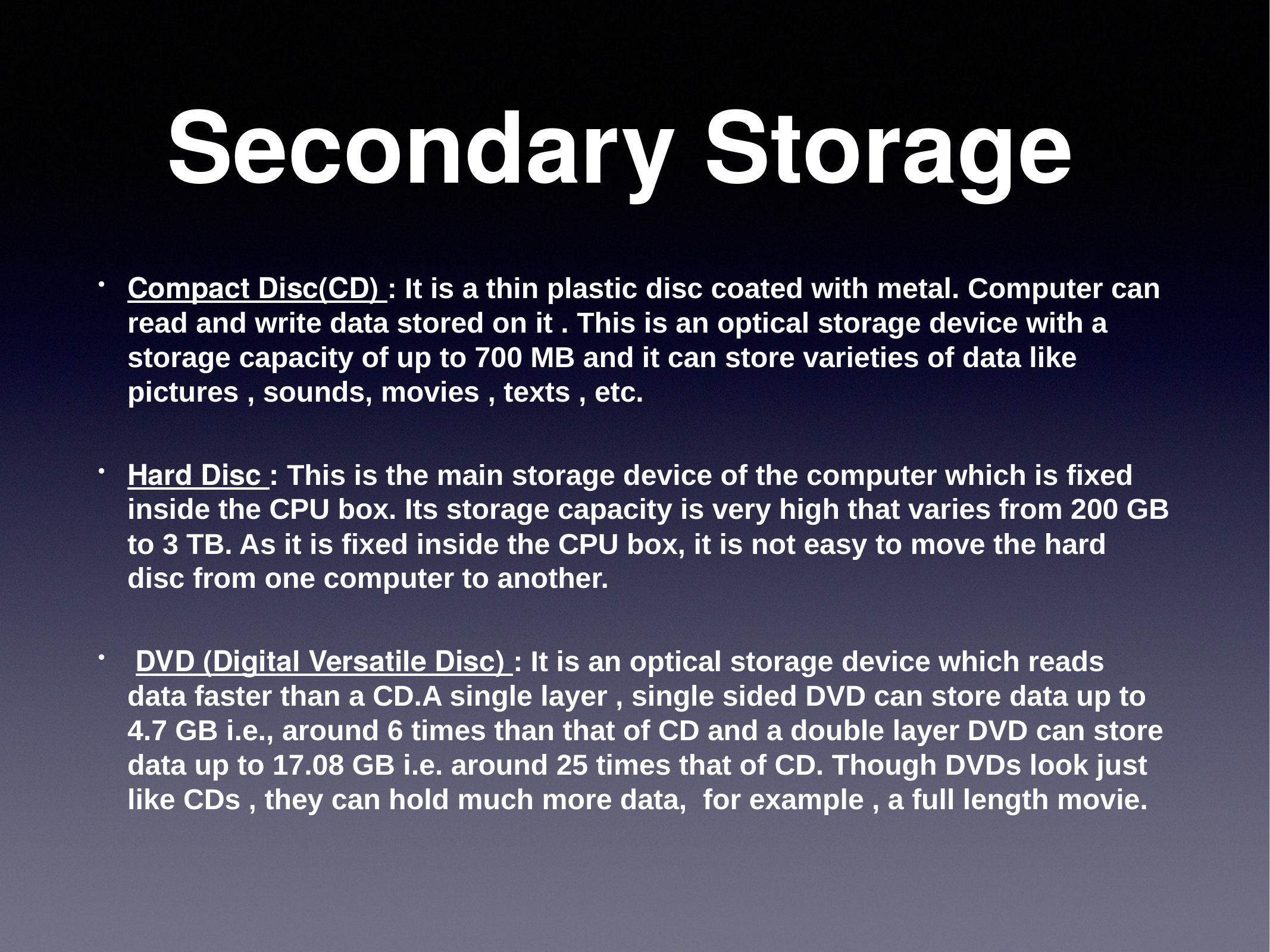

# Secondary Storage
Compact Disc(CD) : It is a thin plastic disc coated with metal. Computer can read and write data stored on it . This is an optical storage device with a storage capacity of up to 700 MB and it can store varieties of data like pictures , sounds, movies , texts , etc.
Hard Disc : This is the main storage device of the computer which is fixed inside the CPU box. Its storage capacity is very high that varies from 200 GB to 3 TB. As it is fixed inside the CPU box, it is not easy to move the hard disc from one computer to another.
 DVD (Digital Versatile Disc) : It is an optical storage device which reads data faster than a CD.A single layer , single sided DVD can store data up to 4.7 GB i.e., around 6 times than that of CD and a double layer DVD can store data up to 17.08 GB i.e. around 25 times that of CD. Though DVDs look just like CDs , they can hold much more data,  for example , a full length movie.